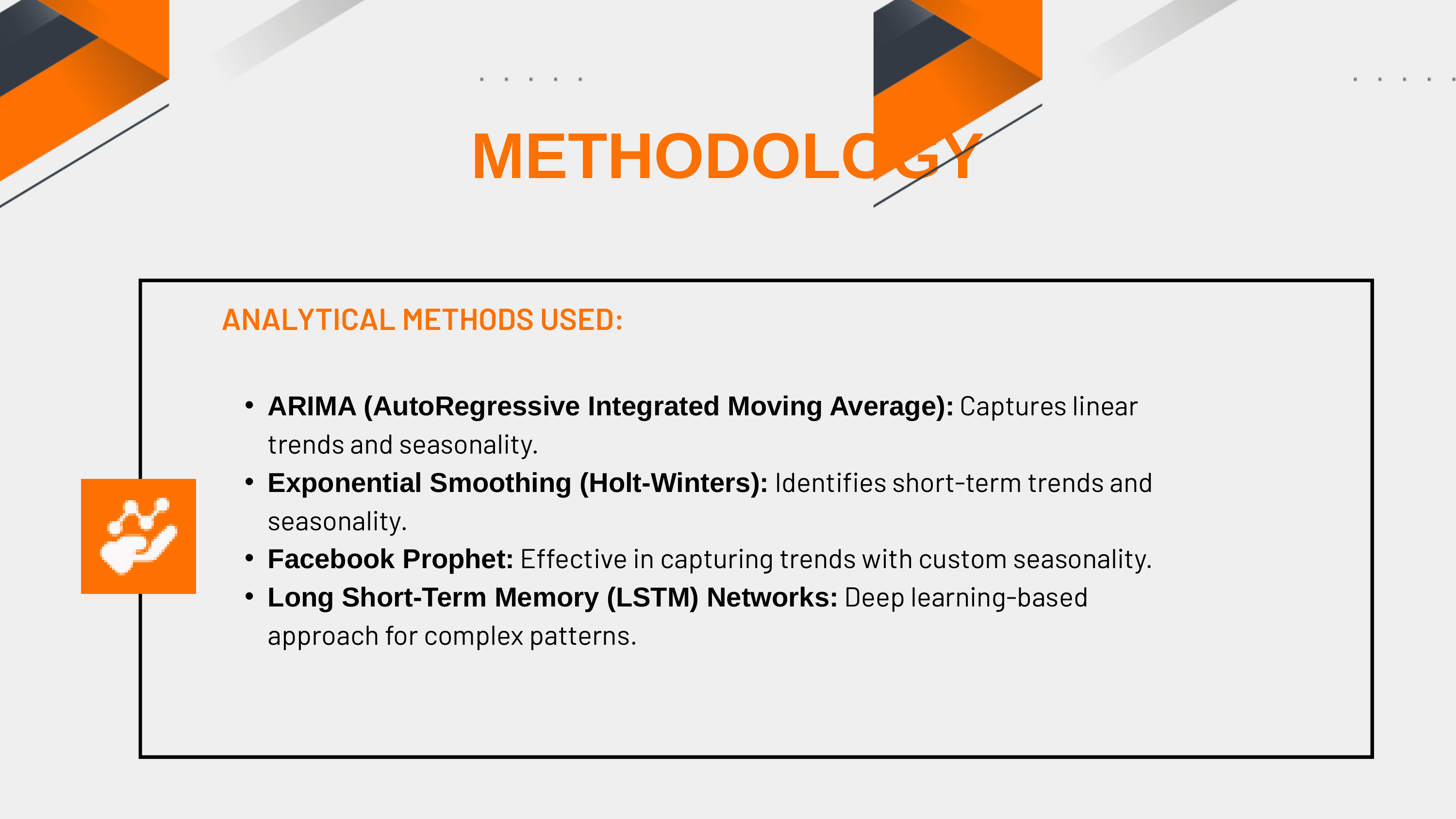

METHODOLOGY

ANALYTICAL METHODS USED:

ARIMA (AutoRegressive Integrated Moving Average): Captures linear trends and seasonality.
Exponential Smoothing (Holt-Winters): Identifies short-term trends and seasonality.
Facebook Prophet: Effective in capturing trends with custom seasonality.
Long Short-Term Memory (LSTM) Networks: Deep learning-based approach for complex patterns.